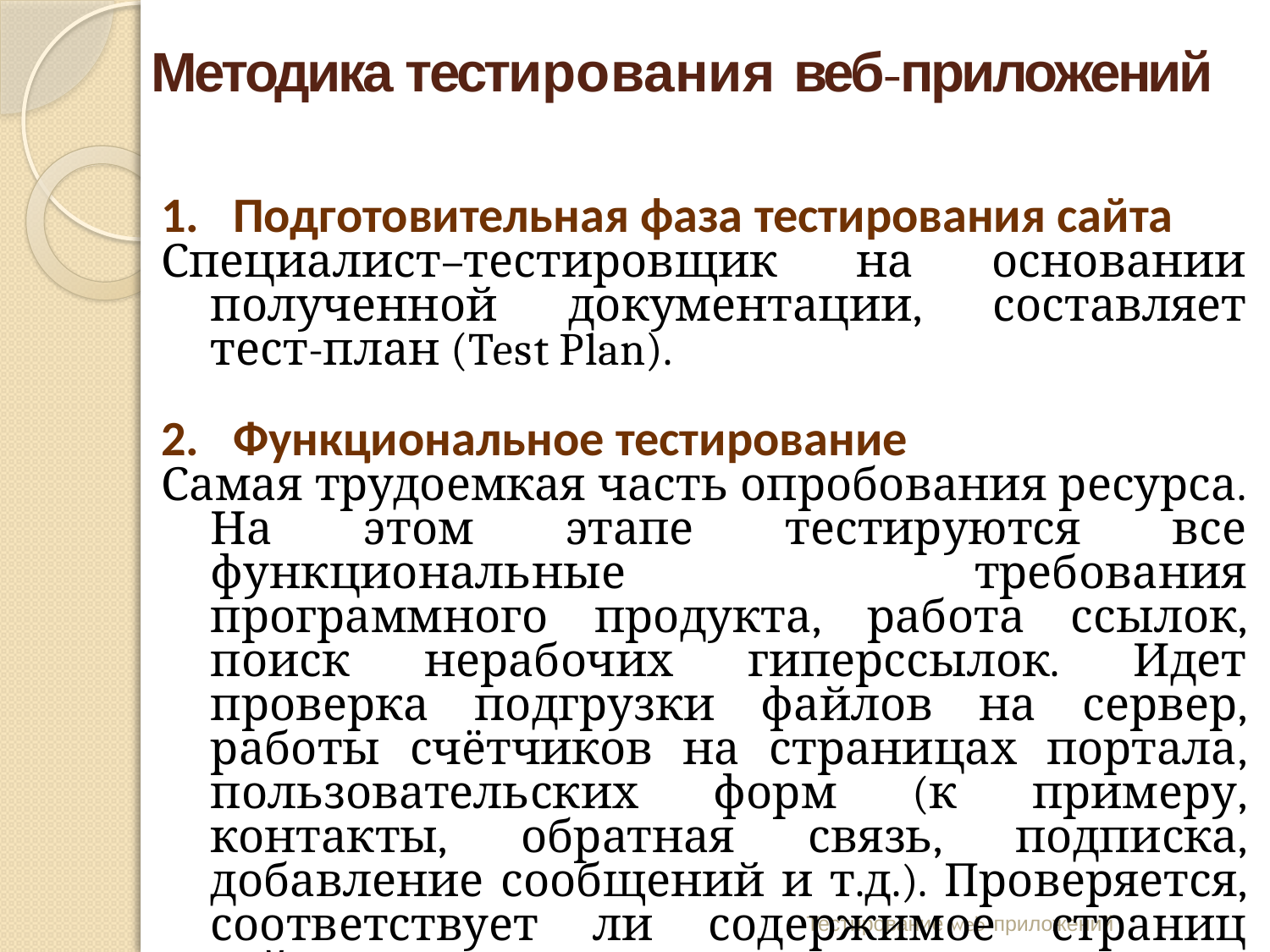

# Методика тестирования веб-приложений
Подготовительная фаза тестирования сайта
Специалист–тестировщик на основании полученной документации, составляет тест-план (Test Plan).

Функциональное тестирование
Самая трудоемкая часть опробования ресурса. На этом этапе тестируются все функциональные требования программного продукта, работа ссылок, поиск нерабочих гиперссылок. Идет проверка подгрузки файлов на сервер, работы счётчиков на страницах портала, пользовательских форм (к примеру, контакты, обратная связь, подписка, добавление сообщений и т.д.). Проверяется, соответствует ли содержимое страниц сайта исходнику.
Тестирование web-приложений